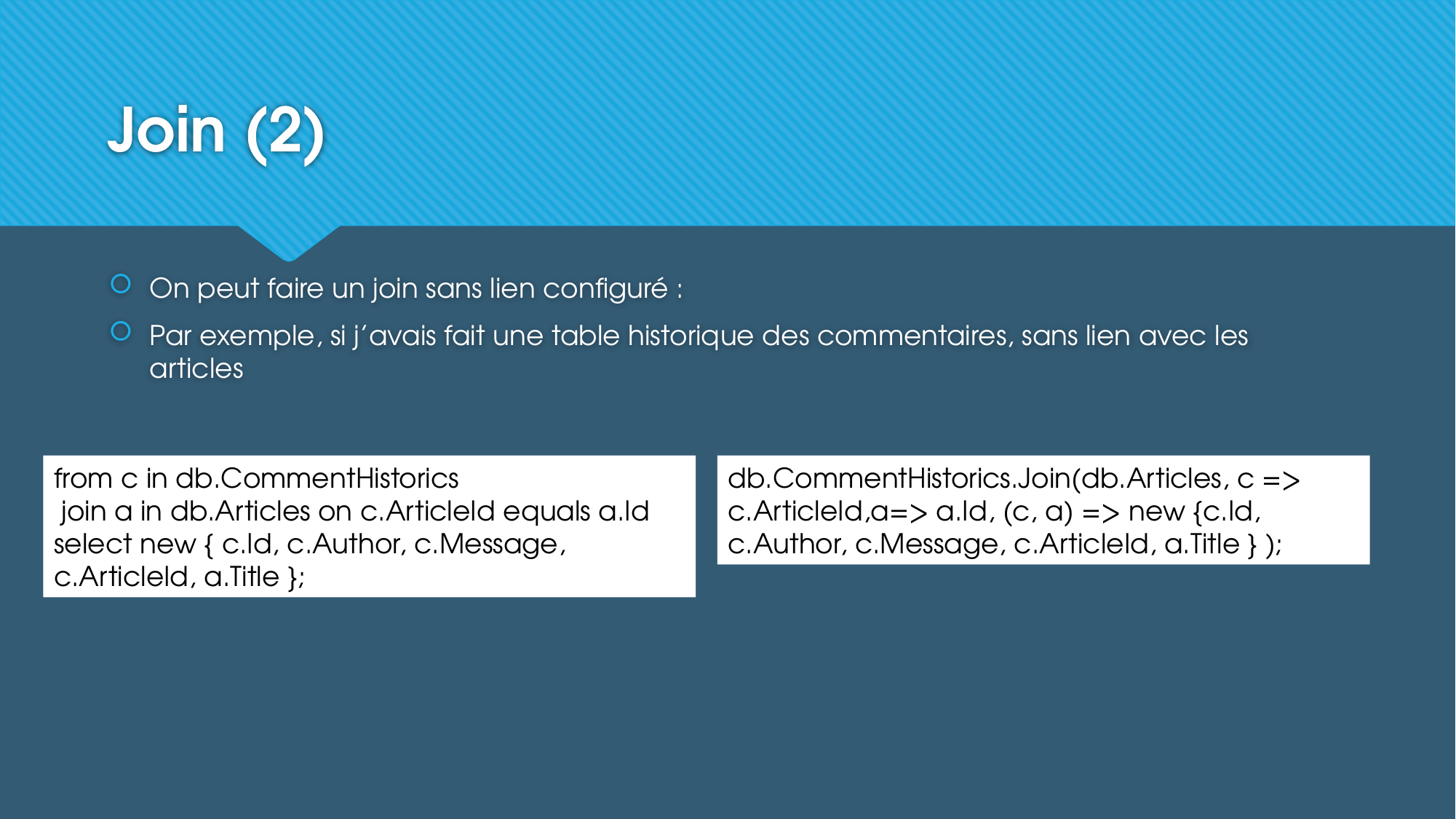

# Join (2)
On peut faire un join sans lien configuré :
Par exemple, si j’avais fait une table historique des commentaires, sans lien avec les articles

from c in db.CommentHistorics
 join a in db.Articles on c.ArticleId equals a.Id
select new { c.Id, c.Author, c.Message, c.ArticleId, a.Title };
db.CommentHistorics.Join(db.Articles, c => c.ArticleId,a=> a.Id, (c, a) => new {c.Id, c.Author, c.Message, c.ArticleId, a.Title } );